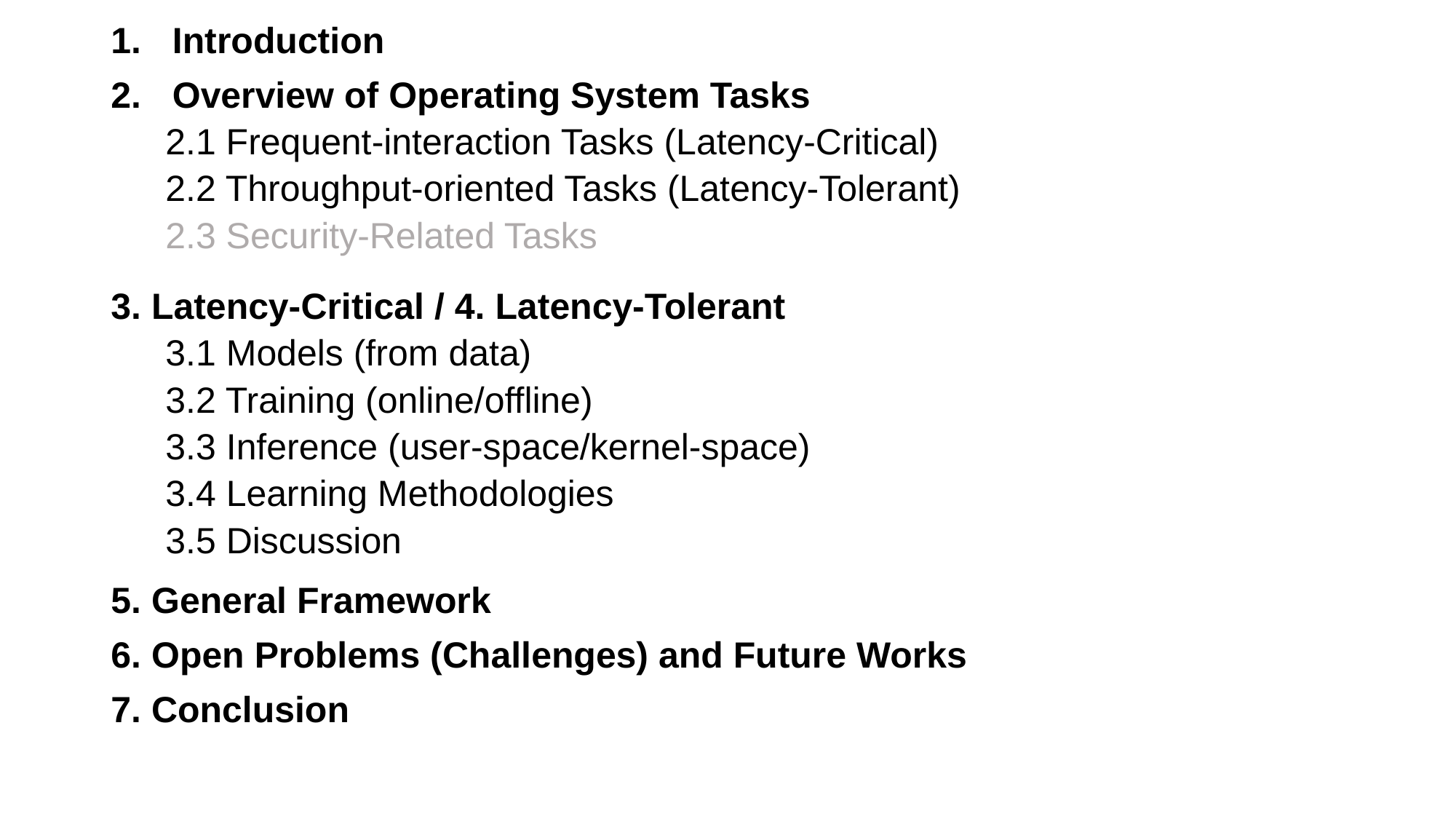

Introduction
Overview of Operating System Tasks
2.1 Frequent-interaction Tasks (Latency-Critical)
2.2 Throughput-oriented Tasks (Latency-Tolerant)
2.3 Security-Related Tasks

3. Latency-Critical / 4. Latency-Tolerant
3.1 Models (from data)
3.2 Training (online/offline)
3.3 Inference (user-space/kernel-space)
3.4 Learning Methodologies
3.5 Discussion

5. General Framework
6. Open Problems (Challenges) and Future Works
7. Conclusion